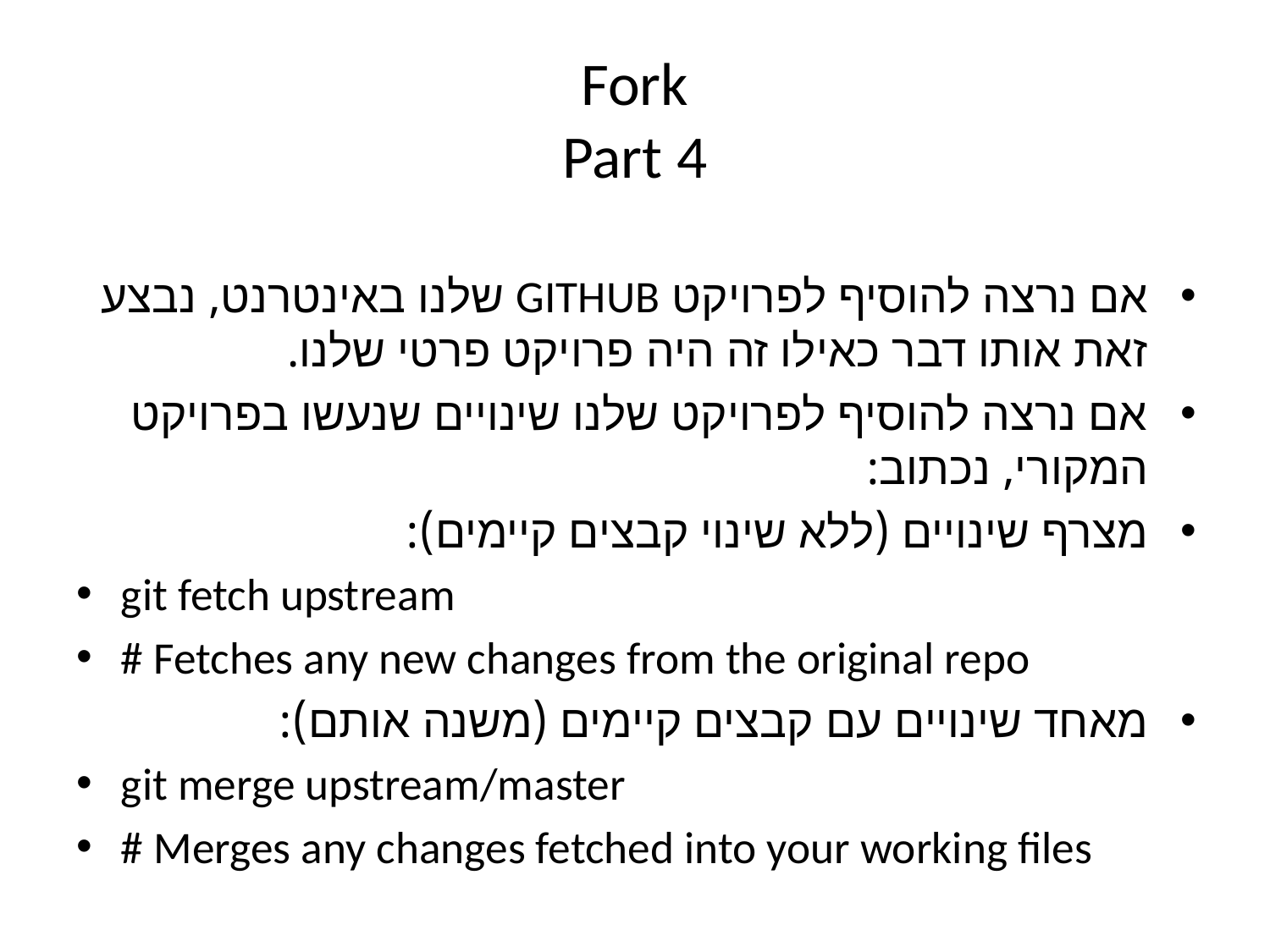

# Fork Part 4

אם נרצה להוסיף לפרויקט GITHUB שלנו באינטרנט, נבצע זאת אותו דבר כאילו זה היה פרויקט פרטי שלנו.
אם נרצה להוסיף לפרויקט שלנו שינויים שנעשו בפרויקט המקורי, נכתוב:
מצרף שינויים (ללא שינוי קבצים קיימים):
git fetch upstream
# Fetches any new changes from the original repo
מאחד שינויים עם קבצים קיימים (משנה אותם):
git merge upstream/master
# Merges any changes fetched into your working files